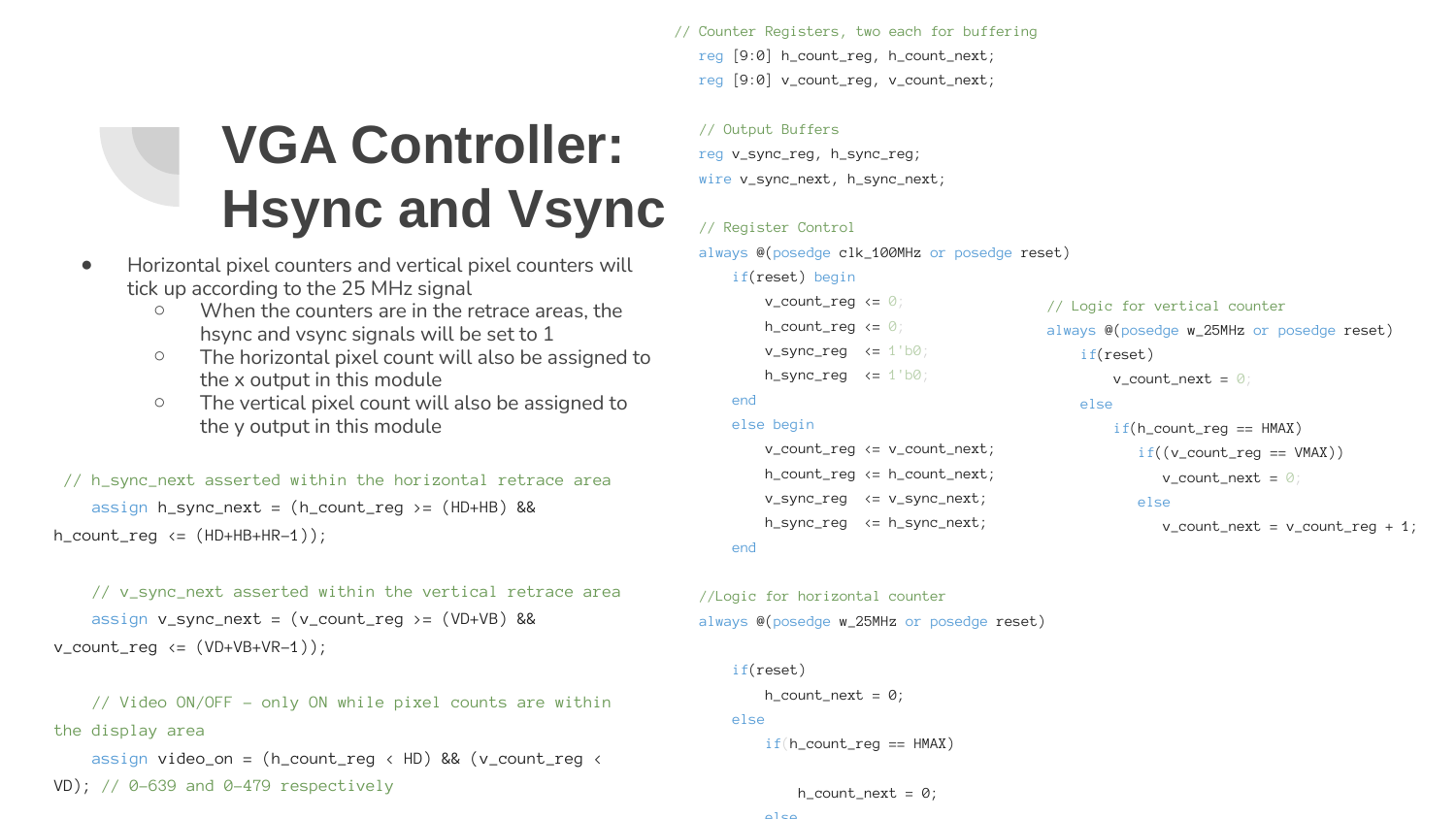

// Counter Registers, two each for buffering
    reg [9:0] h_count_reg, h_count_next;
    reg [9:0] v_count_reg, v_count_next;

    // Output Buffers
    reg v_sync_reg, h_sync_reg;
    wire v_sync_next, h_sync_next;

    // Register Control
    always @(posedge clk_100MHz or posedge reset)
        if(reset) begin
            v_count_reg <= 0;
            h_count_reg <= 0;
            v_sync_reg  <= 1'b0;
            h_sync_reg  <= 1'b0;
        end
        else begin
            v_count_reg <= v_count_next;
            h_count_reg <= h_count_next;
            v_sync_reg  <= v_sync_next;
            h_sync_reg  <= h_sync_next;
        end

    //Logic for horizontal counter
    always @(posedge w_25MHz or posedge reset)
        if(reset)
            h_count_next = 0;
        else
            if(h_count_reg == HMAX)
                h_count_next = 0;
            else
                h_count_next = h_count_reg + 1;
# VGA Controller: Hsync and Vsync
Horizontal pixel counters and vertical pixel counters will tick up according to the 25 MHz signal
When the counters are in the retrace areas, the hsync and vsync signals will be set to 1
The horizontal pixel count will also be assigned to the x output in this module
The vertical pixel count will also be assigned to the y output in this module

// Logic for vertical counter
always @(posedge w_25MHz or posedge reset)
    if(reset)
        v_count_next = 0;
    else
        if(h_count_reg == HMAX)
           if((v_count_reg == VMAX))
              v_count_next = 0;
           else
              v_count_next = v_count_reg + 1;

 // h_sync_next asserted within the horizontal retrace area
    assign h_sync_next = (h_count_reg >= (HD+HB) && h_count_reg <= (HD+HB+HR-1));

    // v_sync_next asserted within the vertical retrace area
    assign v_sync_next = (v_count_reg >= (VD+VB) && v_count_reg <= (VD+VB+VR-1));

    // Video ON/OFF - only ON while pixel counts are within the display area
    assign video_on = (h_count_reg < HD) && (v_count_reg < VD); // 0-639 and 0-479 respectively